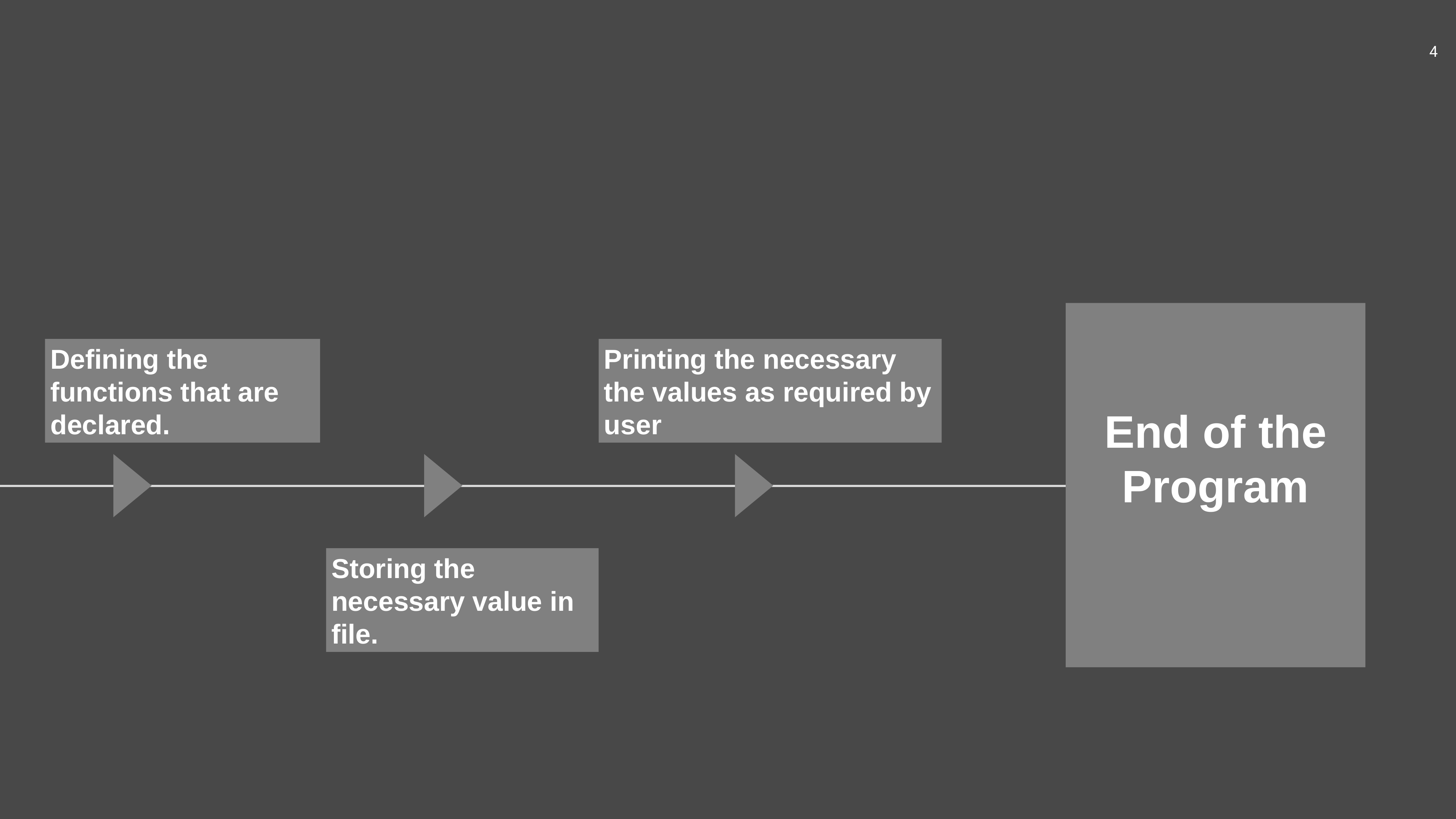

End of the Program
Printing the necessary the values as required by user
Defining the functions that are declared.

Storing the necessary value in file.